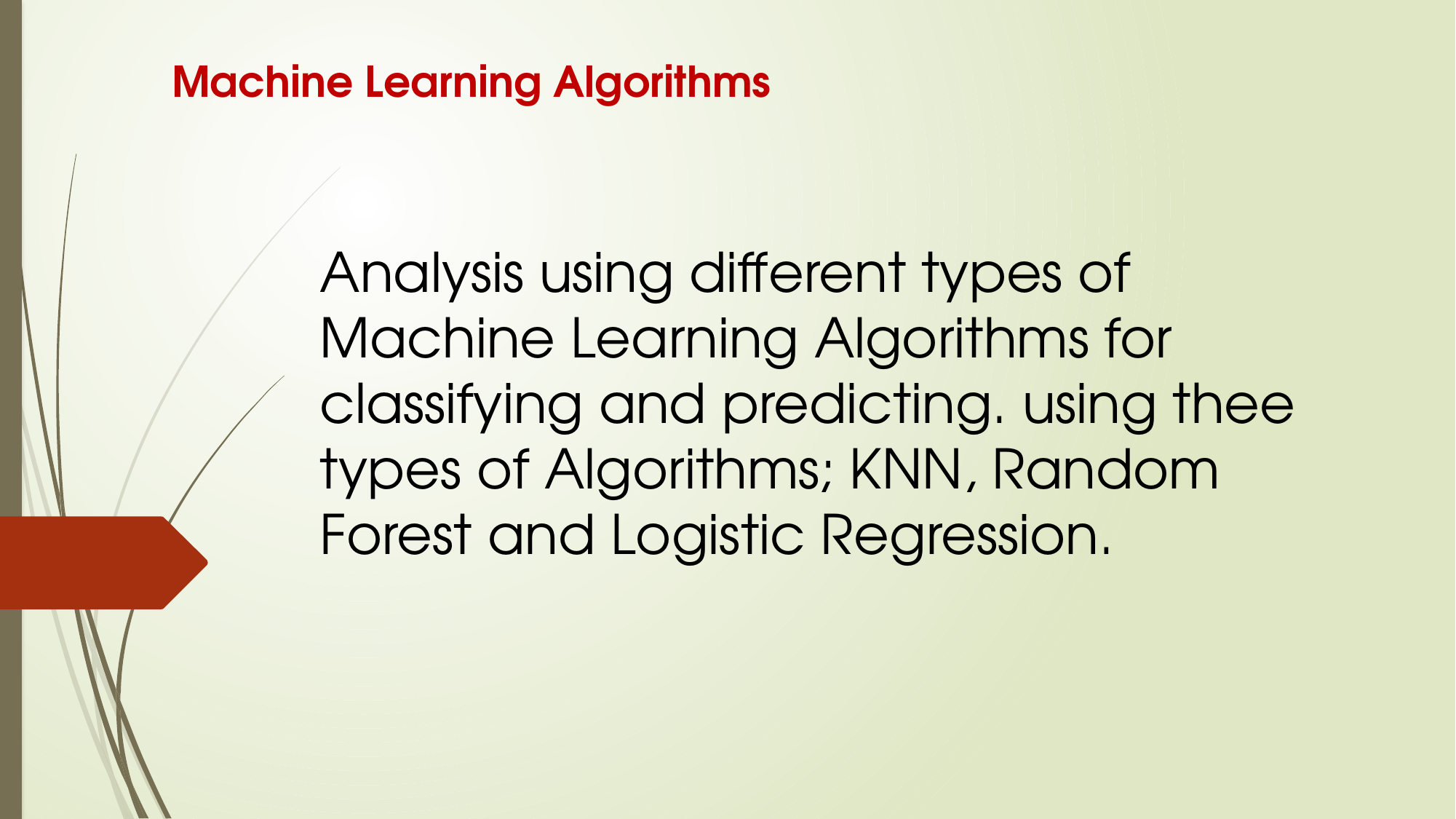

Machine Learning Algorithms
# Analysis using different types of Machine Learning Algorithms for classifying and predicting. using thee types of Algorithms; KNN, Random Forest and Logistic Regression.